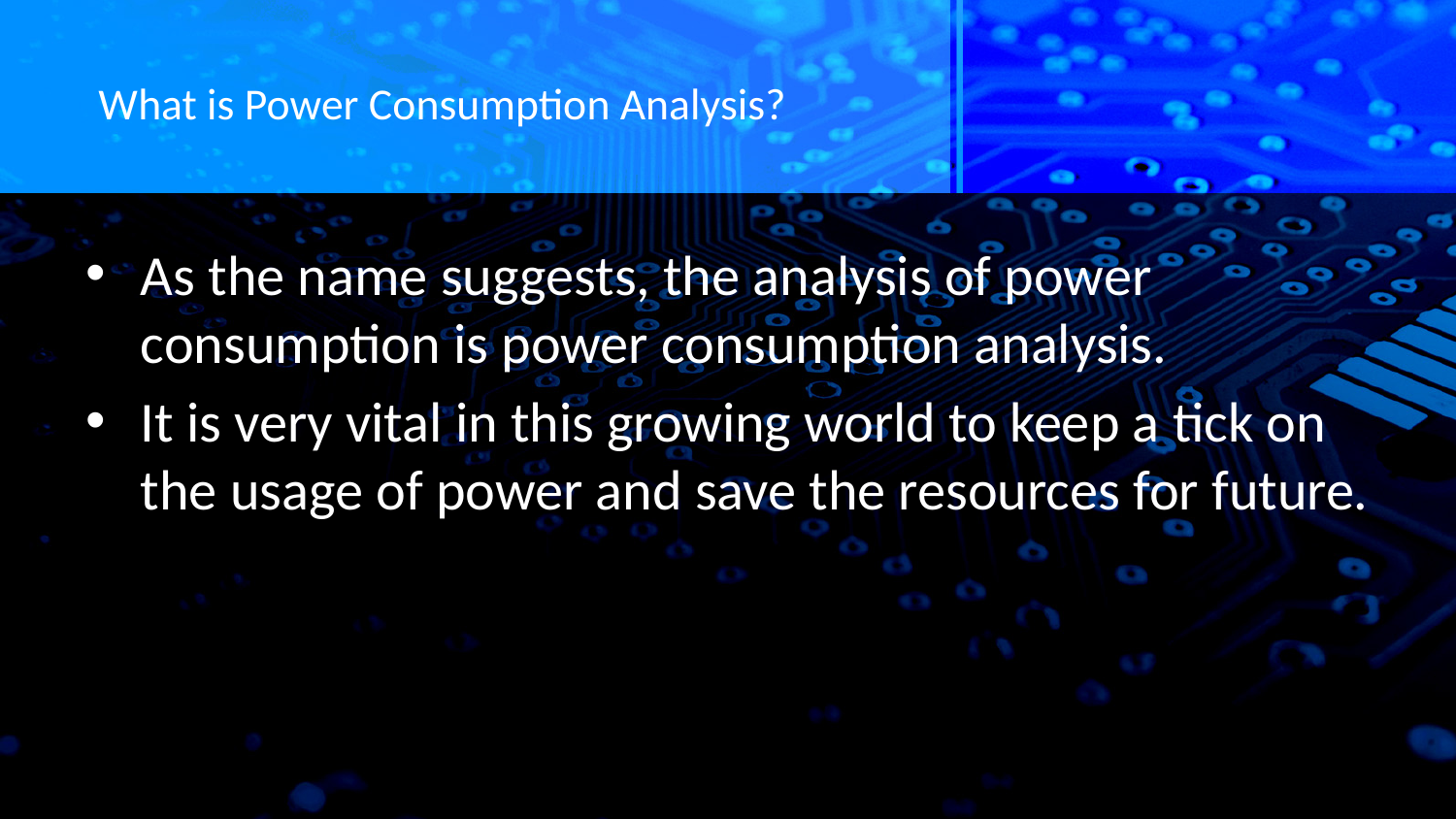

# What is Power Consumption Analysis?
As the name suggests, the analysis of power consumption is power consumption analysis.
It is very vital in this growing world to keep a tick on the usage of power and save the resources for future.